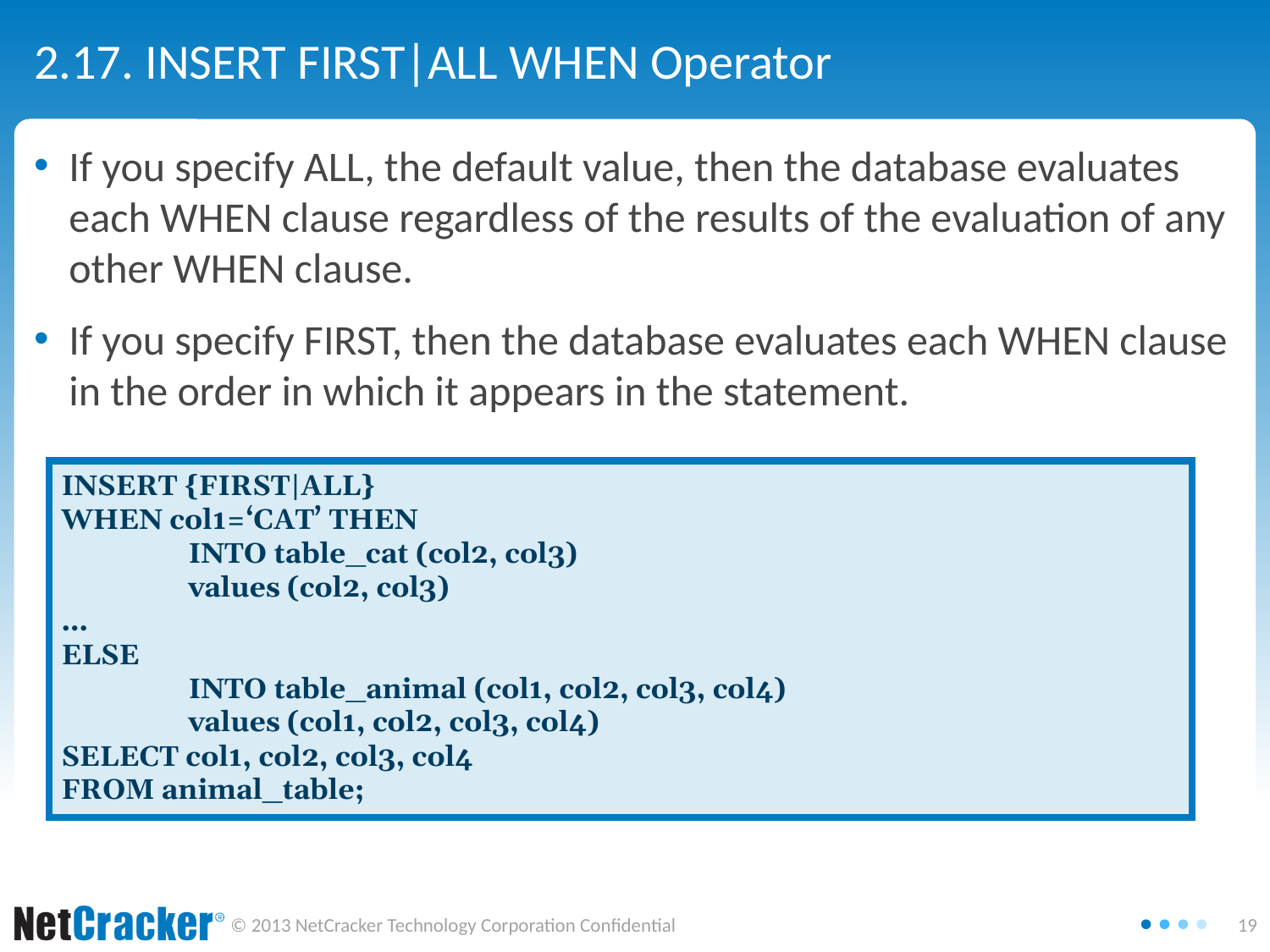

# 2.17. INSERT FIRST|ALL WHEN Operator
If you specify ALL, the default value, then the database evaluates each WHEN clause regardless of the results of the evaluation of any other WHEN clause.
If you specify FIRST, then the database evaluates each WHEN clause in the order in which it appears in the statement.

INSERT {FIRST|ALL}
WHEN col1=‘CAT’ THEN
	INTO table_cat (col2, col3)
	values (col2, col3)
…
ELSE
	INTO table_animal (col1, col2, col3, col4)
	values (col1, col2, col3, col4)
SELECT col1, col2, col3, col4
FROM animal_table;